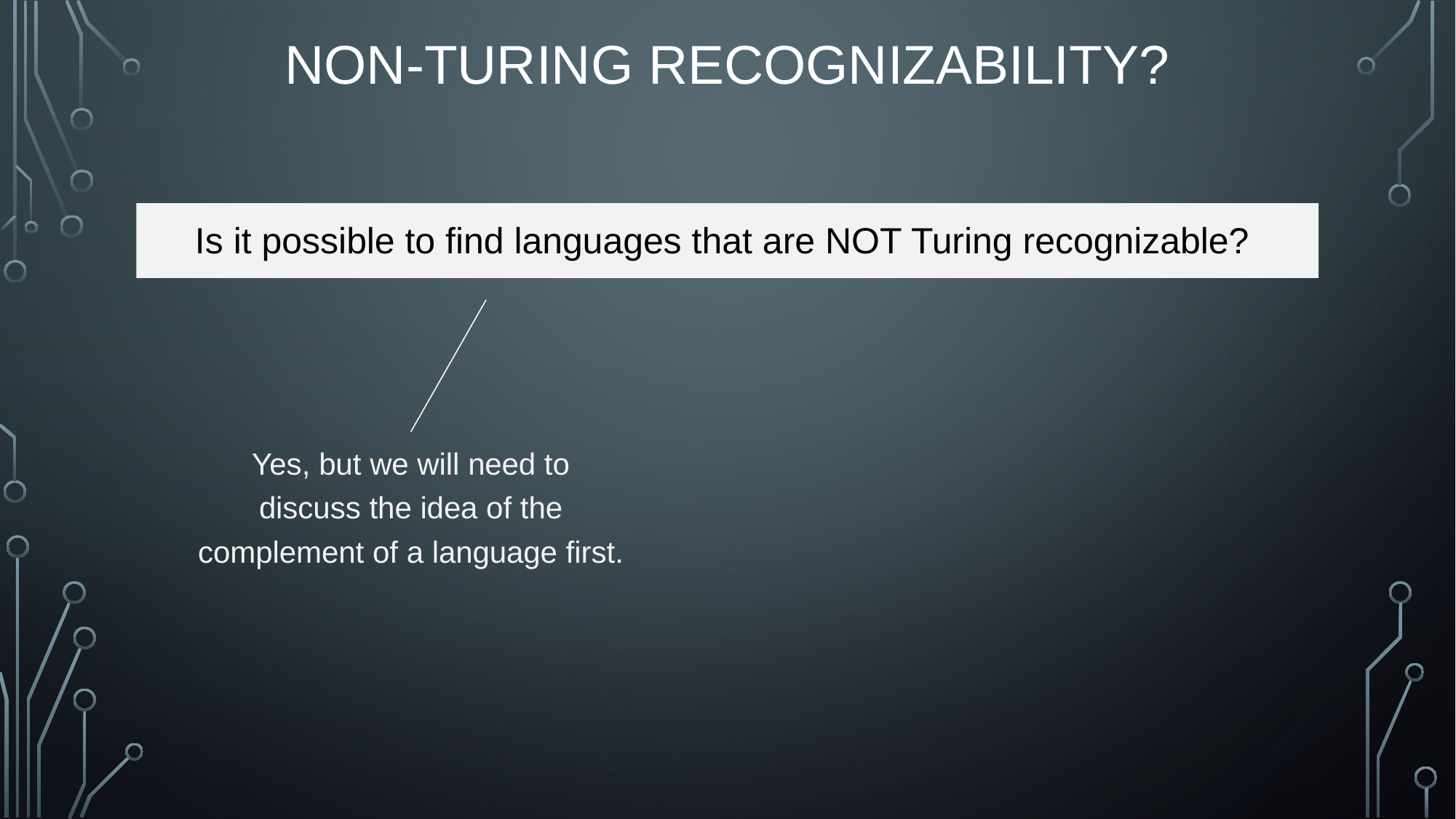

# Non-Turing Recognizability?
Is it possible to find languages that are NOT Turing recognizable?
Yes, but we will need to discuss the idea of the complement of a language first.